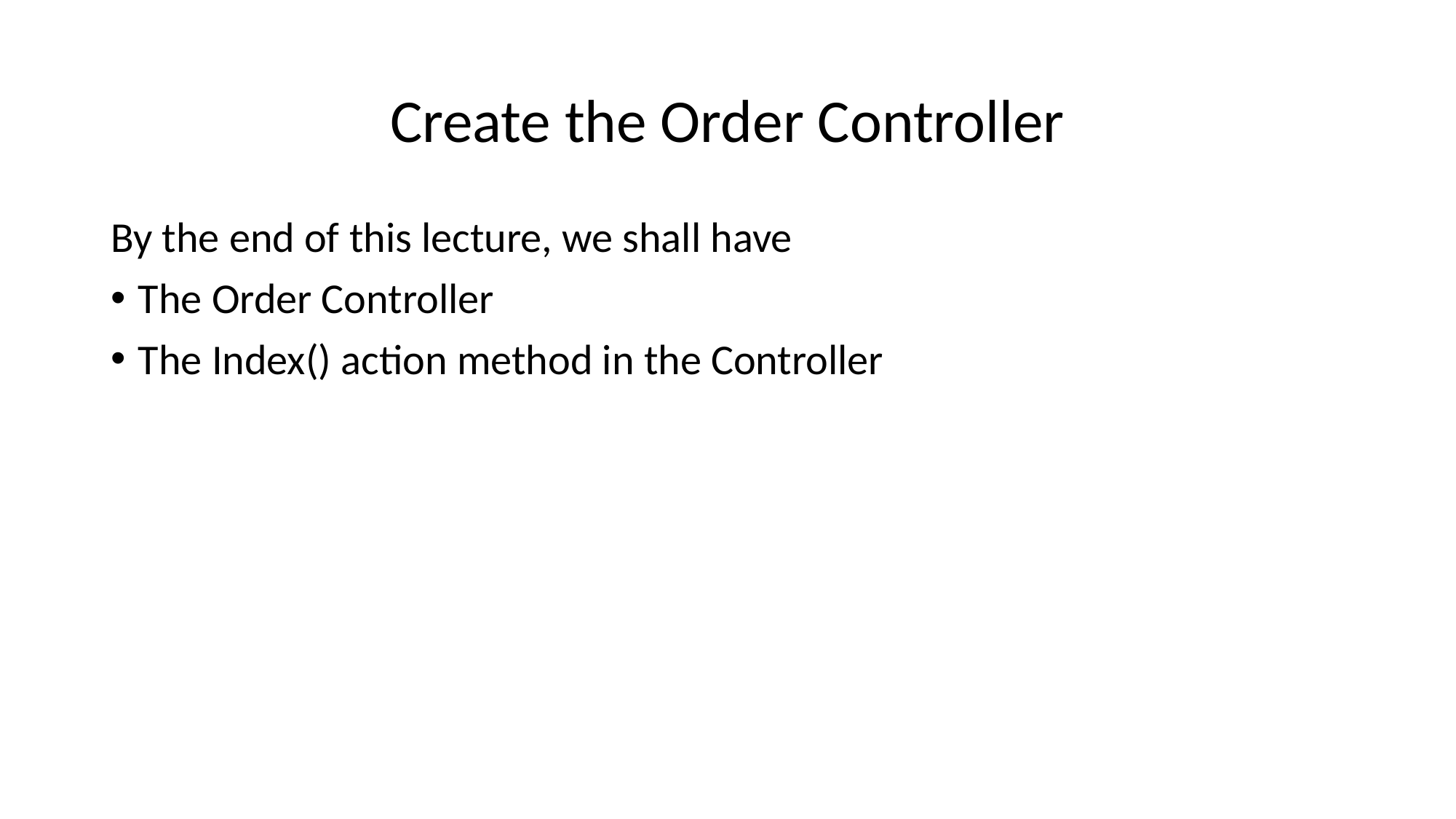

# Create the Order Controller
By the end of this lecture, we shall have
The Order Controller
The Index() action method in the Controller